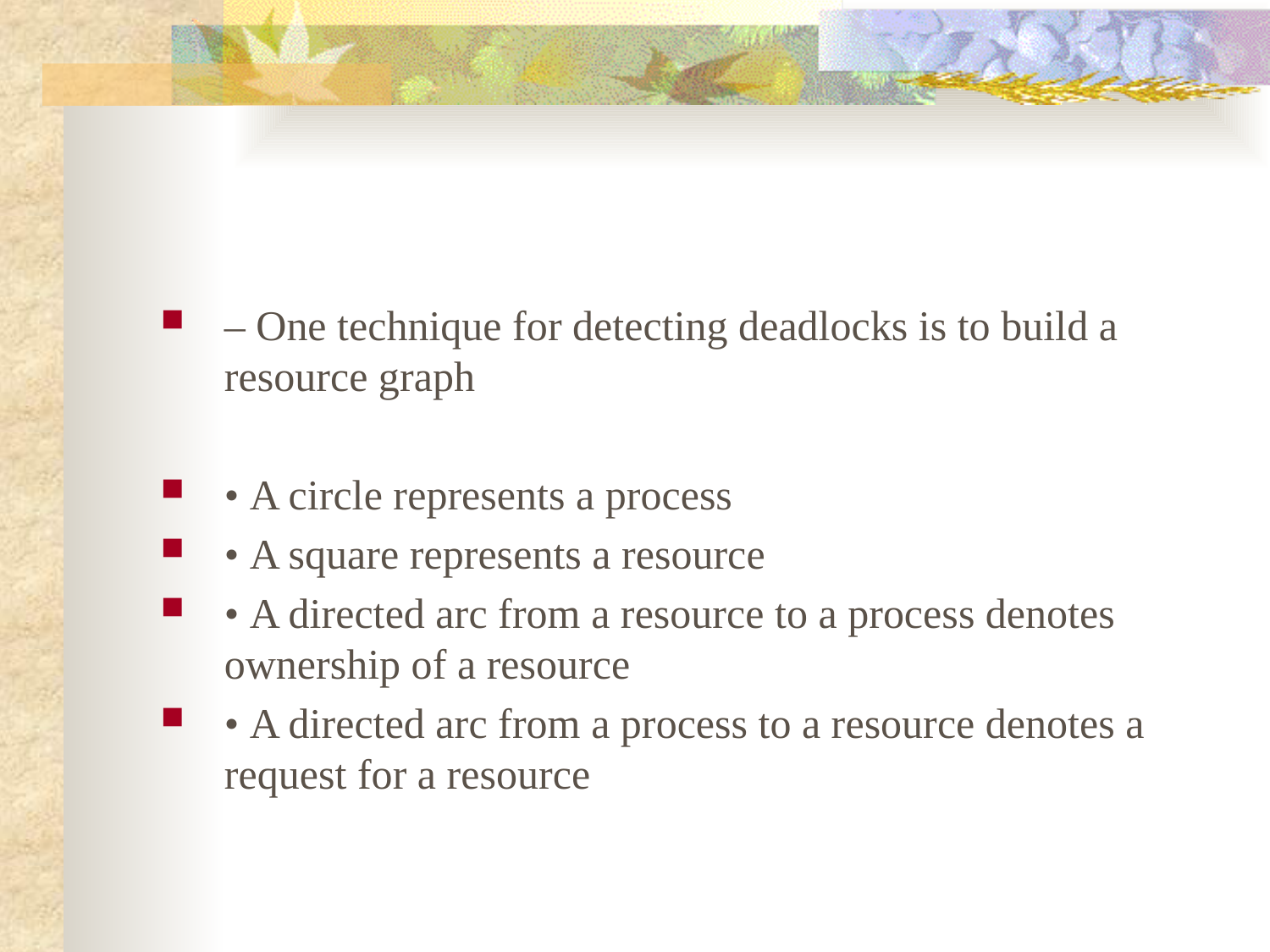

#
– One technique for detecting deadlocks is to build a resource graph

• A circle represents a process
• A square represents a resource
• A directed arc from a resource to a process denotes ownership of a resource
• A directed arc from a process to a resource denotes a request for a resource